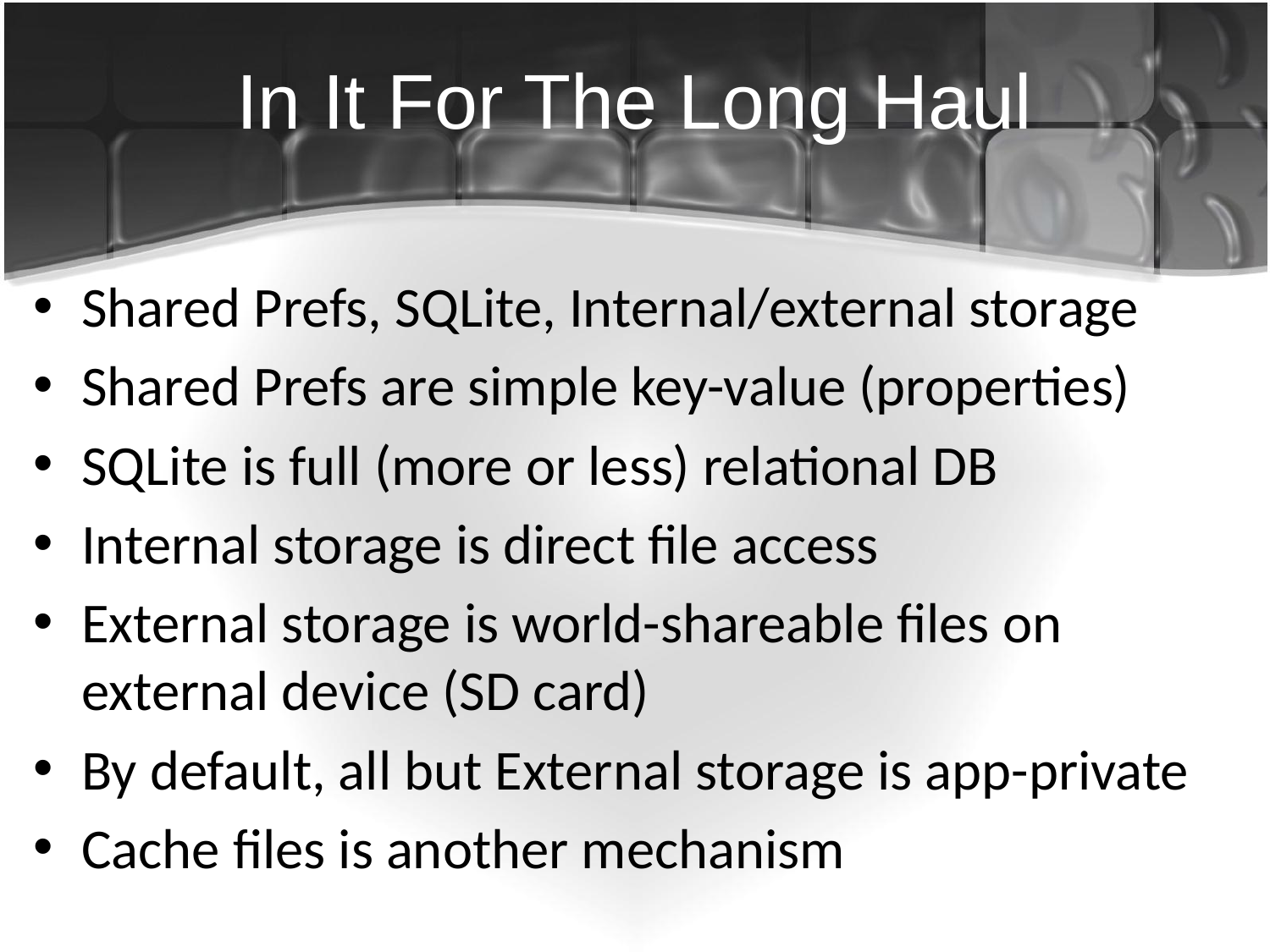

# In It For The Long Haul
Shared Prefs, SQLite, Internal/external storage
Shared Prefs are simple key-value (properties)
SQLite is full (more or less) relational DB
Internal storage is direct file access
External storage is world-shareable files on external device (SD card)
By default, all but External storage is app-private
Cache files is another mechanism